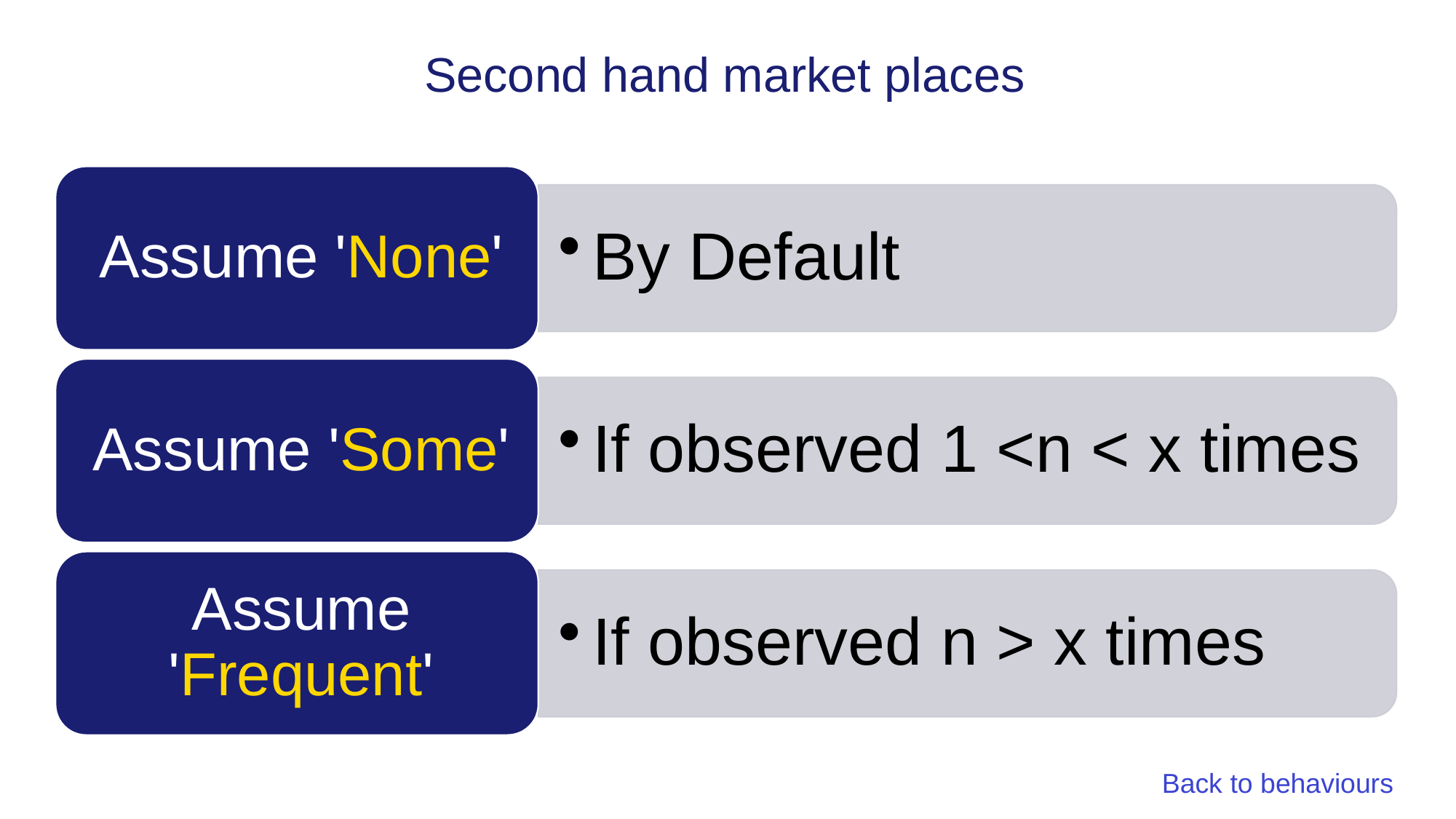

# Second hand market places
By Default
Assume 'None'
If observed 1 <n < x times
Assume 'Some'
If observed n > x times
Assume 'Frequent'
Includes charity shops, eBay, …
Back to behaviours